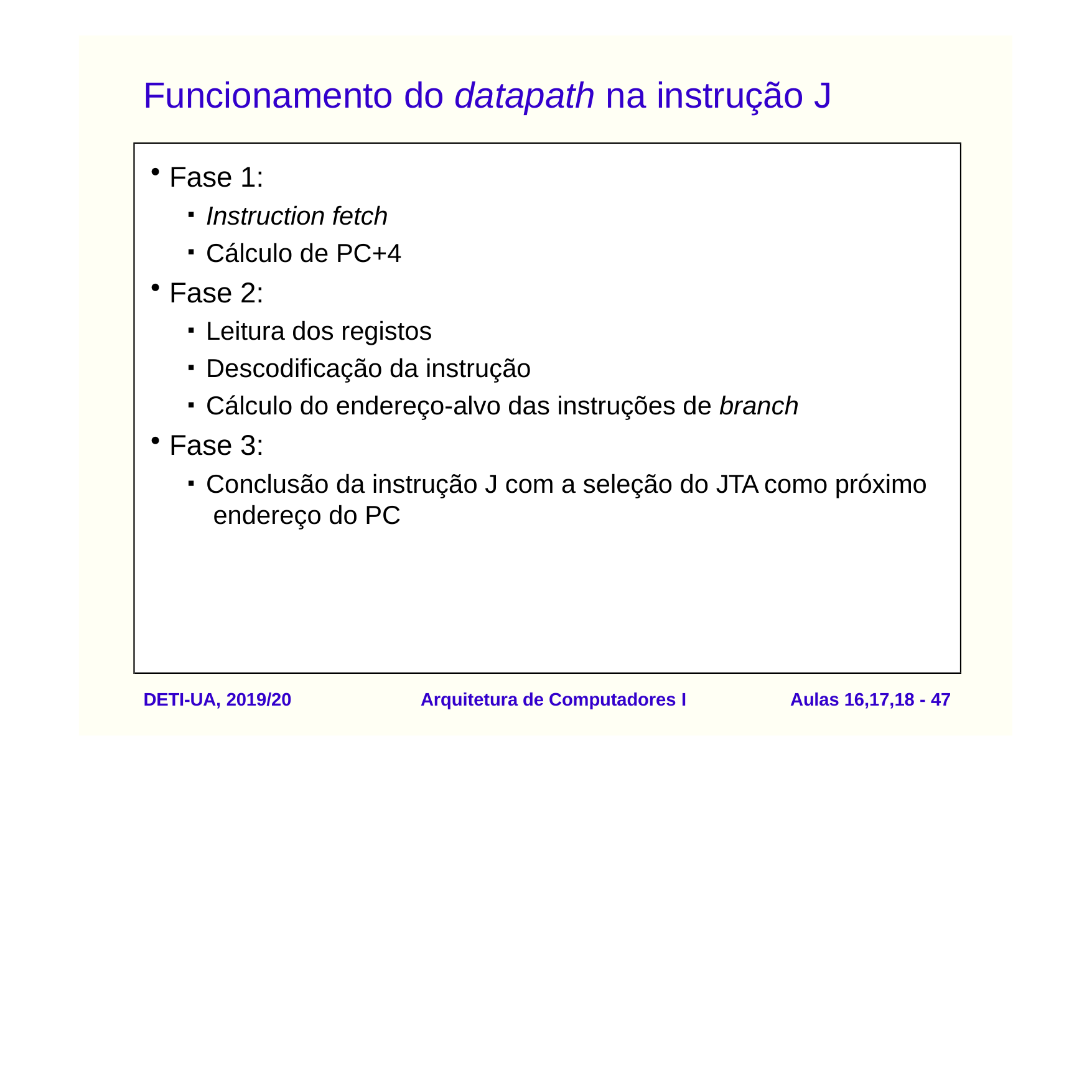

# Funcionamento do datapath na instrução J

Fase 1:
Instruction fetch
Cálculo de PC+4
Fase 2:
Leitura dos registos
Descodificação da instrução
Cálculo do endereço-alvo das instruções de branch
Fase 3:
Conclusão da instrução J com a seleção do JTA como próximo  endereço do PC
DETI-UA, 2019/20
Arquitetura de Computadores I
Aulas 16,17,18 - 47